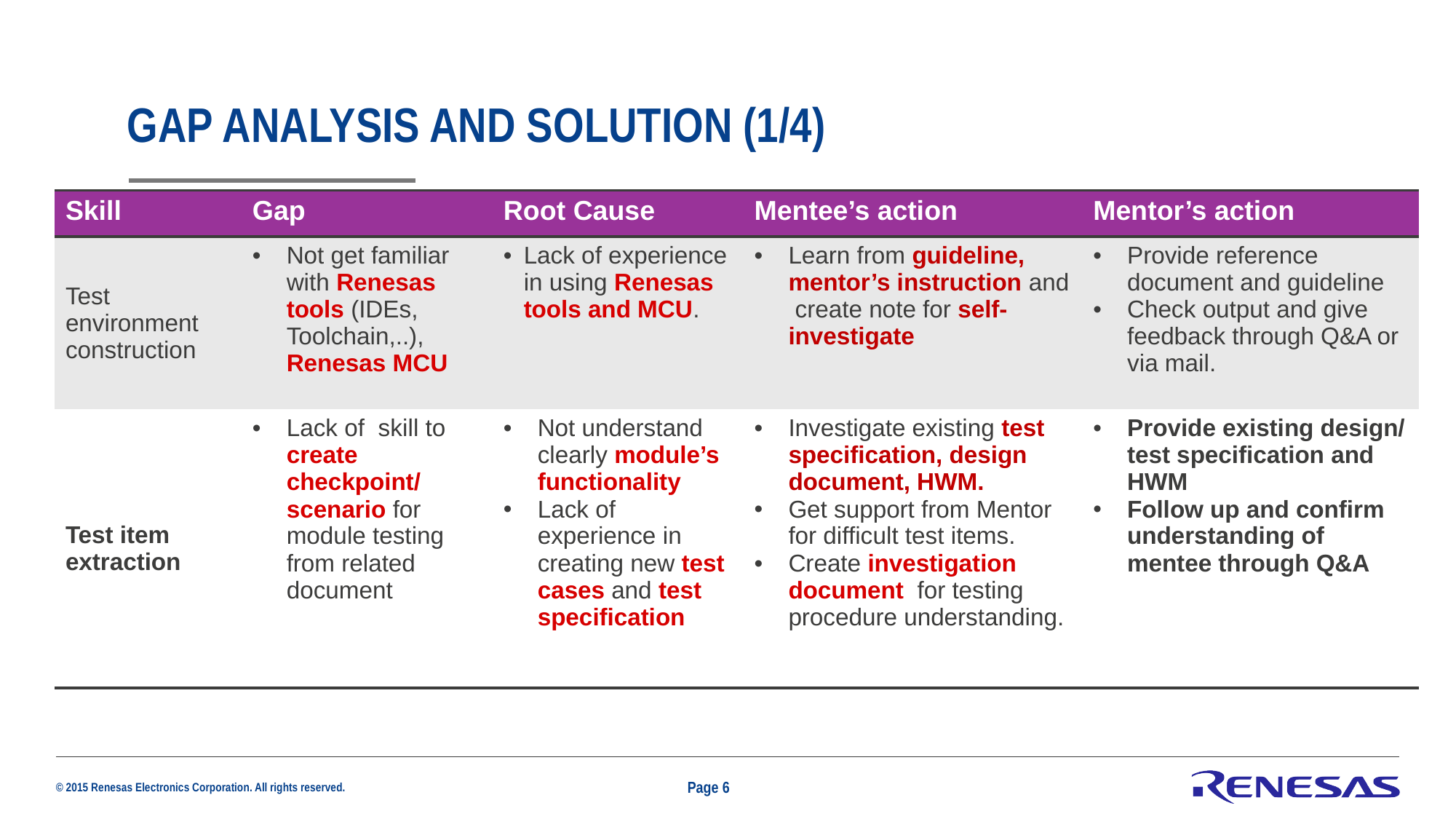

# Gap analysis and solution (1/4)
| Skill | Gap | Root Cause | Mentee’s action | Mentor’s action |
| --- | --- | --- | --- | --- |
| Test environment construction | Not get familiar with Renesas tools (IDEs, Toolchain,..), Renesas MCU | Lack of experience in using Renesas tools and MCU. | Learn from guideline, mentor’s instruction and create note for self-investigate | Provide reference document and guideline Check output and give feedback through Q&A or via mail. |
| Test item extraction | Lack of skill to create checkpoint/ scenario for module testing from related document | Not understand clearly module’s functionality Lack of experience in creating new test cases and test specification | Investigate existing test specification, design document, HWM. Get support from Mentor for difficult test items. Create investigation document for testing procedure understanding. | Provide existing design/ test specification and HWM Follow up and confirm understanding of mentee through Q&A |
Page 6